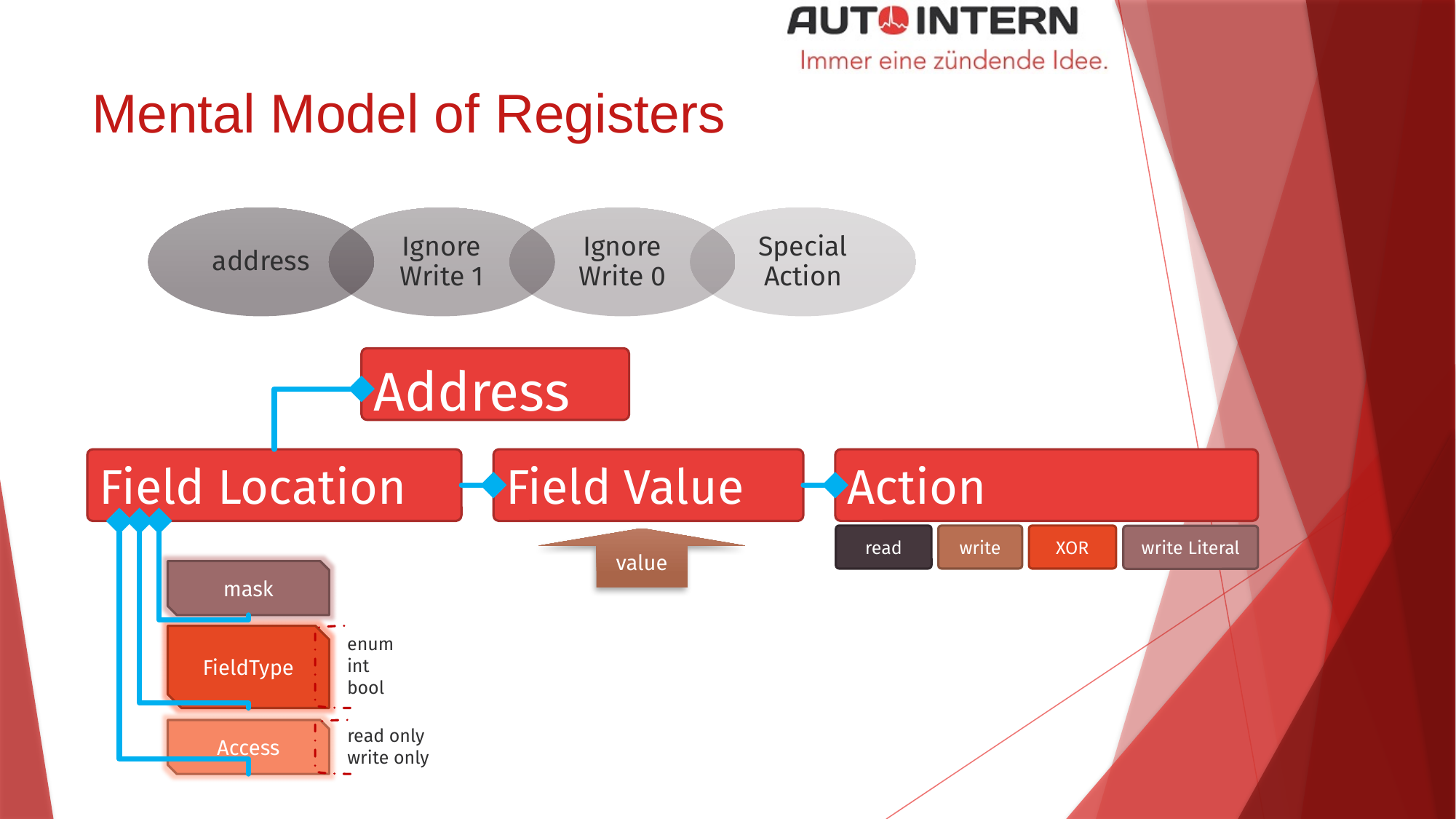

# Mental Model of Registers
address
Ignore Write 1
Ignore Write 0
Special Action
Address
Field Location
Field Value
Action
read
write
XOR
write Literal
value
mask
FieldType

enum
int
bool
read only
write only
Access